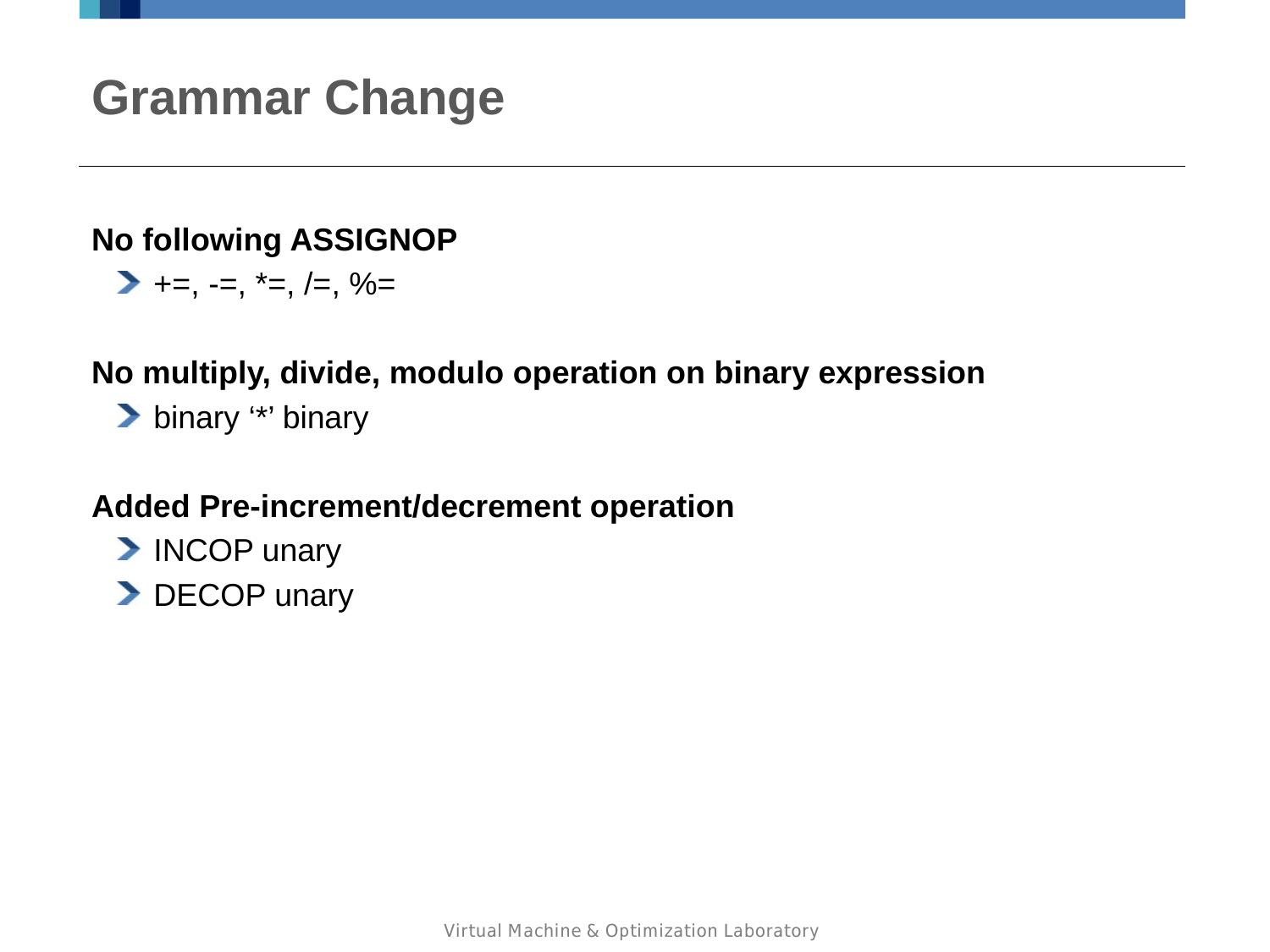

# Grammar Change
No following ASSIGNOP
+=, -=, *=, /=, %=

No multiply, divide, modulo operation on binary expression
binary ‘*’ binary

Added Pre-increment/decrement operation
INCOP unary
DECOP unary